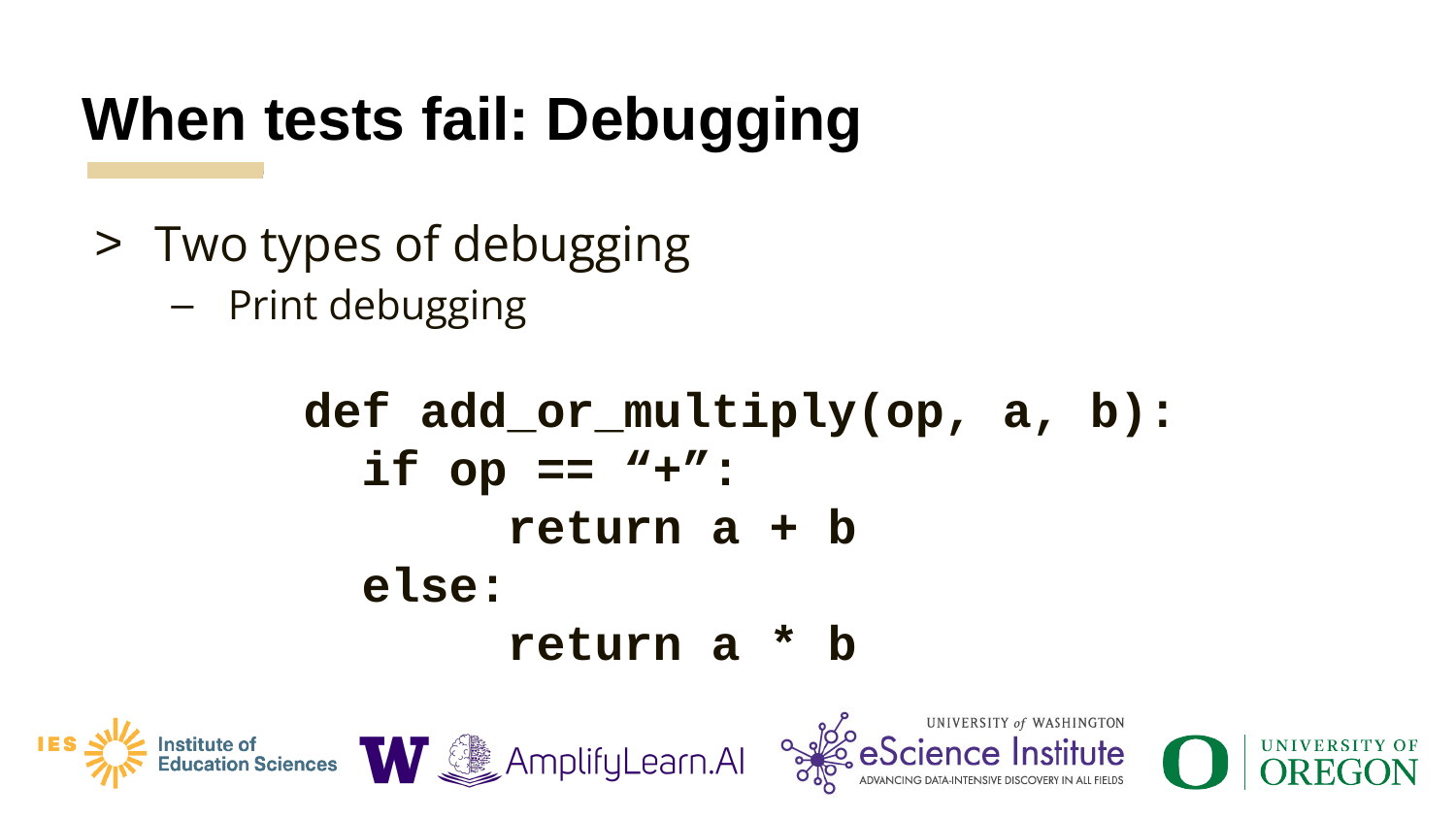

# When tests fail: Debugging
Two types of debugging
Print debugging
   def add_or_multiply(op, a, b):
	if op == “+”:
		return a + b
	else:
		return a * b